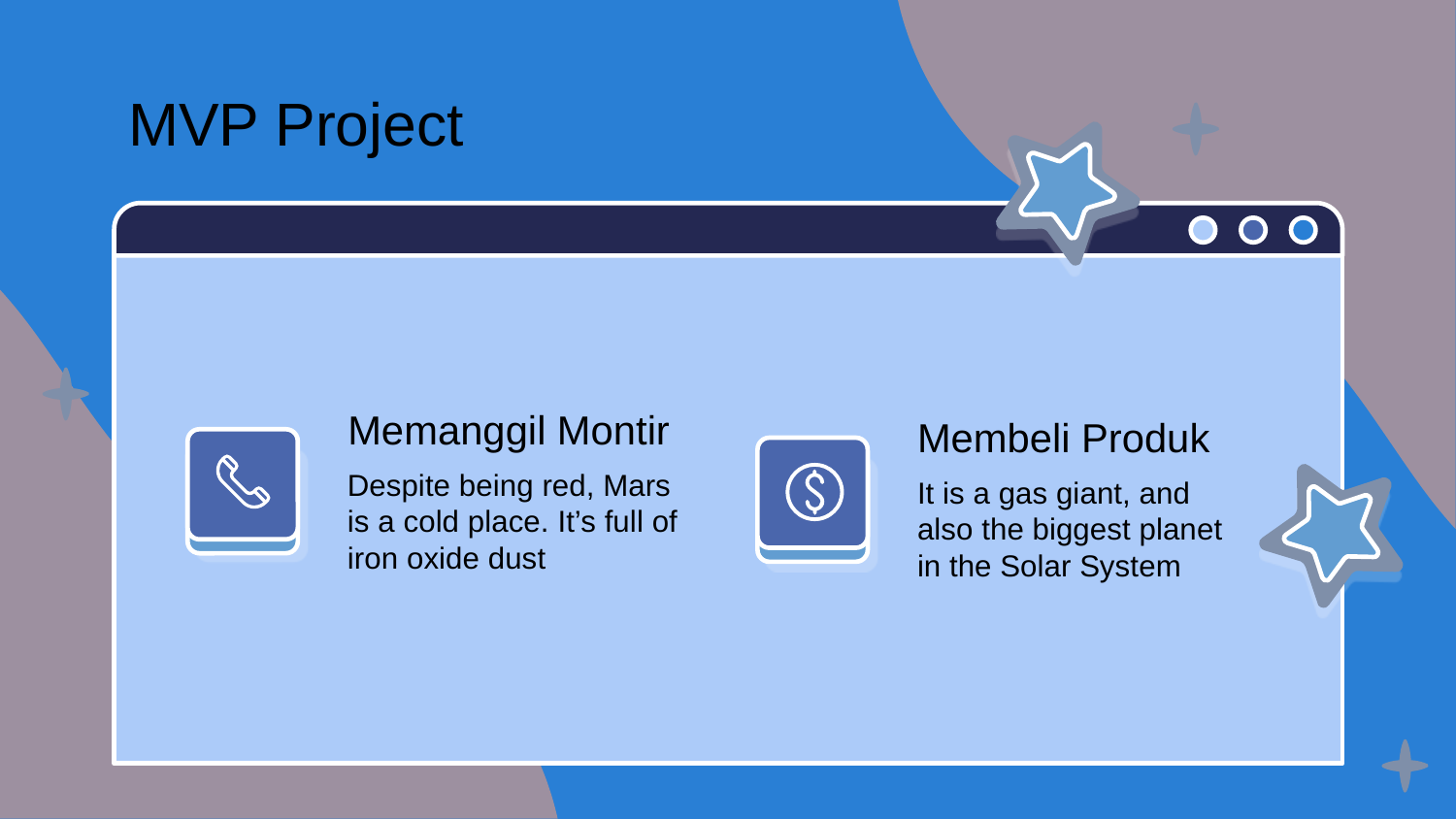

# MVP Project

Memanggil Montir
Membeli Produk

Despite being red, Mars is a cold place. It’s full of iron oxide dust

It is a gas giant, and also the biggest planet in the Solar System